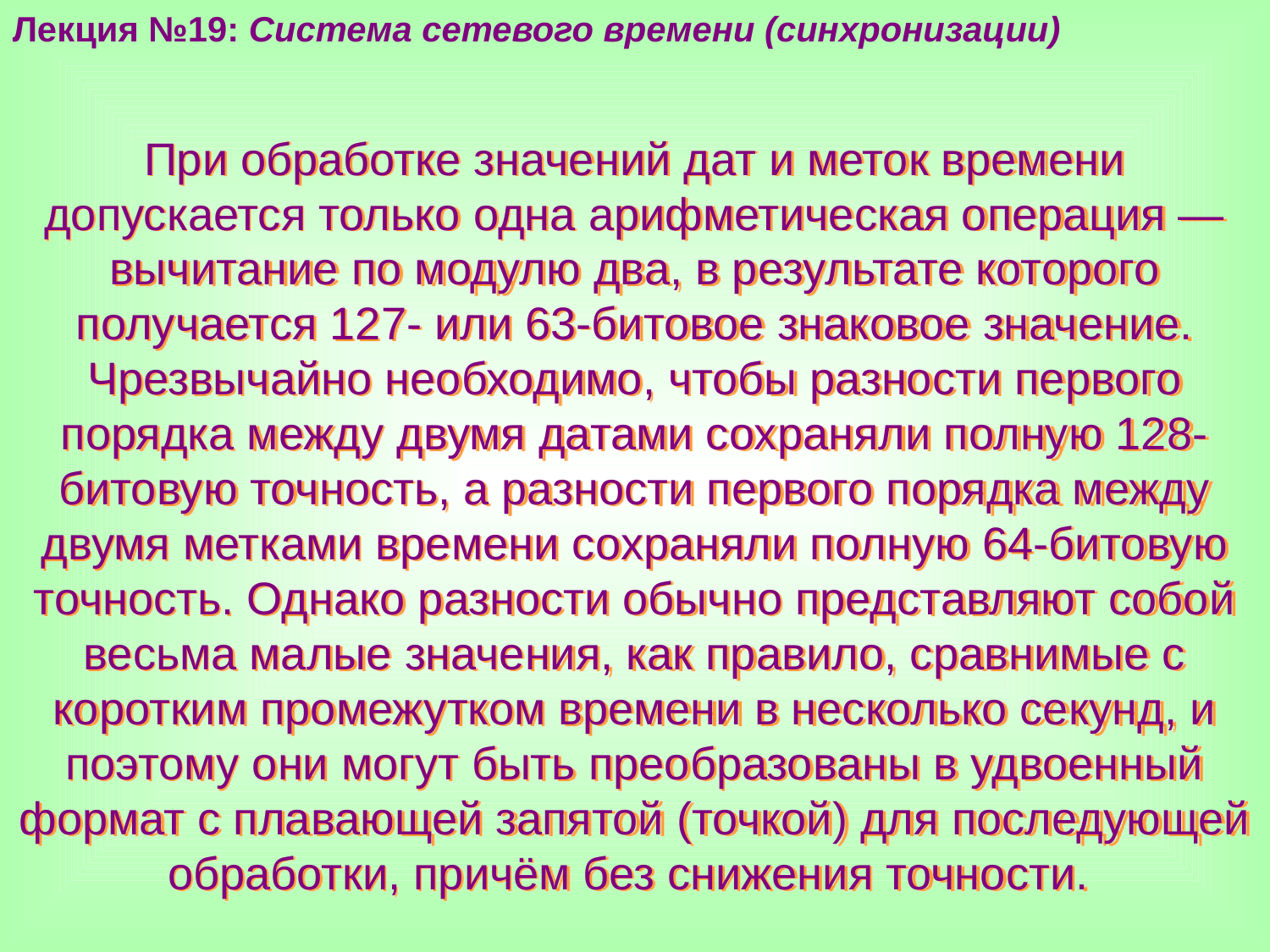

Лекция №19: Система сетевого времени (синхронизации)
При обработке значений дат и меток времени допускается только одна арифметическая операция — вычитание по модулю два, в результате которого получается 127- или 63-битовое знаковое значение. Чрезвычайно необходимо, чтобы разности первого порядка между двумя датами сохраняли полную 128-битовую точность, а разности первого порядка между двумя метками времени сохраняли полную 64-битовую точность. Однако разности обычно представляют собой весьма малые значения, как правило, сравнимые с коротким промежутком времени в несколько секунд, и поэтому они могут быть преобразованы в удвоенный формат с плавающей запятой (точкой) для последующей обработки, причём без снижения точности.